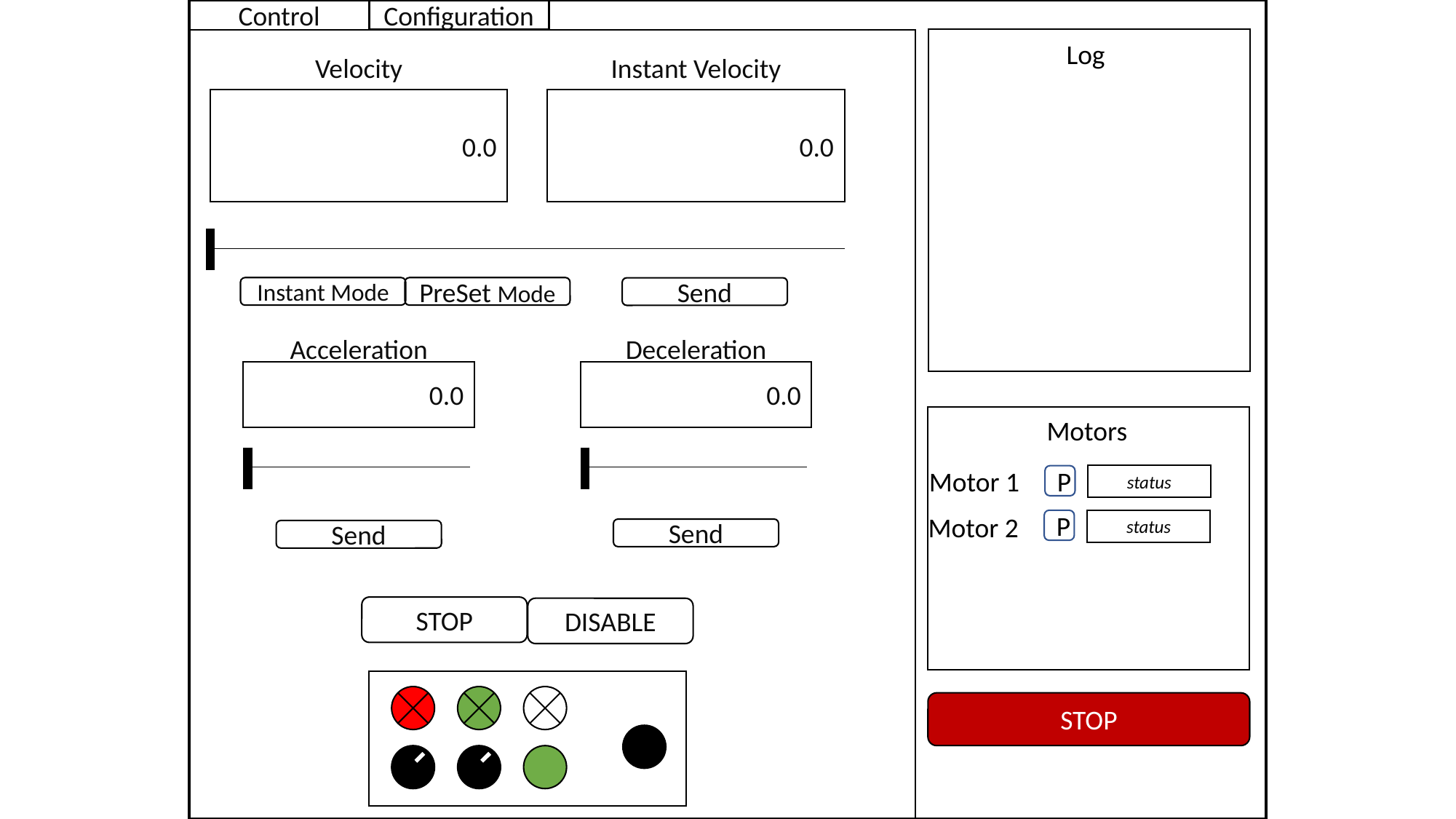

Control

Configuration

Log
Instant Velocity
0.0
Velocity
0.0
Instant Mode
PreSet Mode
Send
Acceleration
0.0
Send
Deceleration
0.0
Send

Motors
Motor 1
status
P
Motor 2
status
P
STOP
DISABLE

STOP